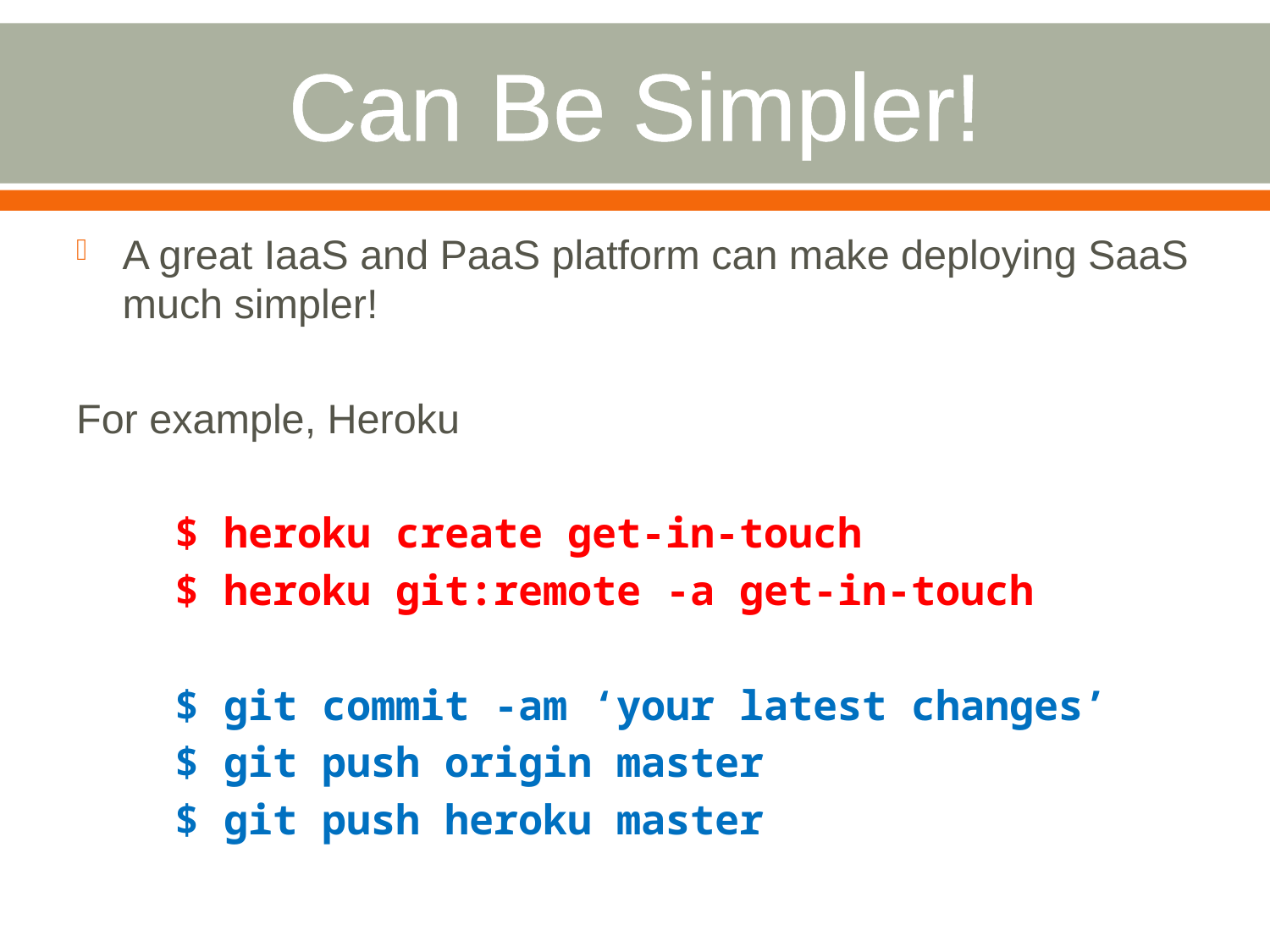

# Can Be Simpler!
A great IaaS and PaaS platform can make deploying SaaS much simpler!

For example, Heroku

    $ heroku create get-in-touch
    $ heroku git:remote -a get-in-touch

    $ git commit -am ‘your latest changes’
    $ git push origin master
    $ git push heroku master